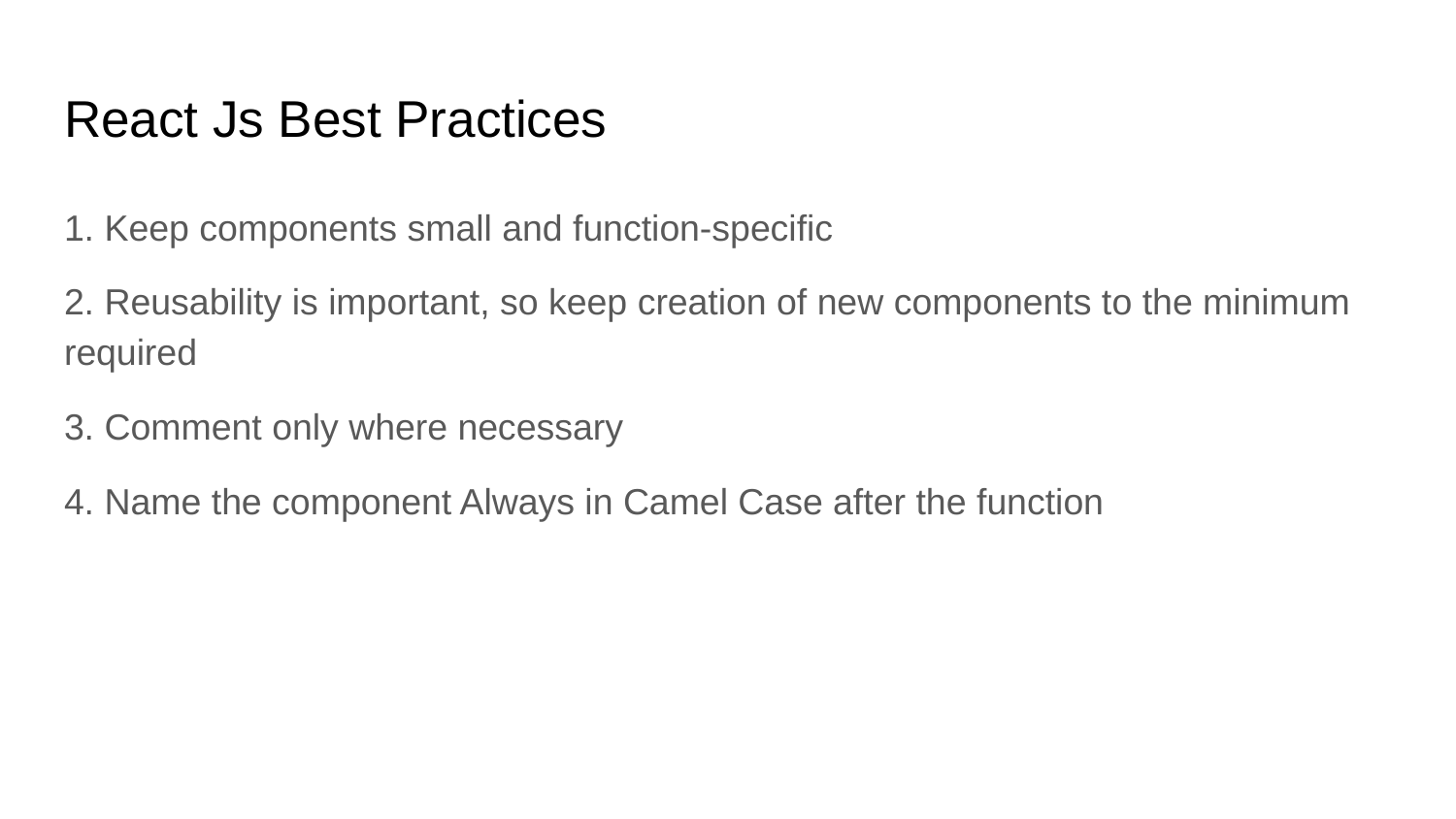

# React Js Best Practices
1. Keep components small and function-specific
2. Reusability is important, so keep creation of new components to the minimum required
3. Comment only where necessary
4. Name the component Always in Camel Case after the function